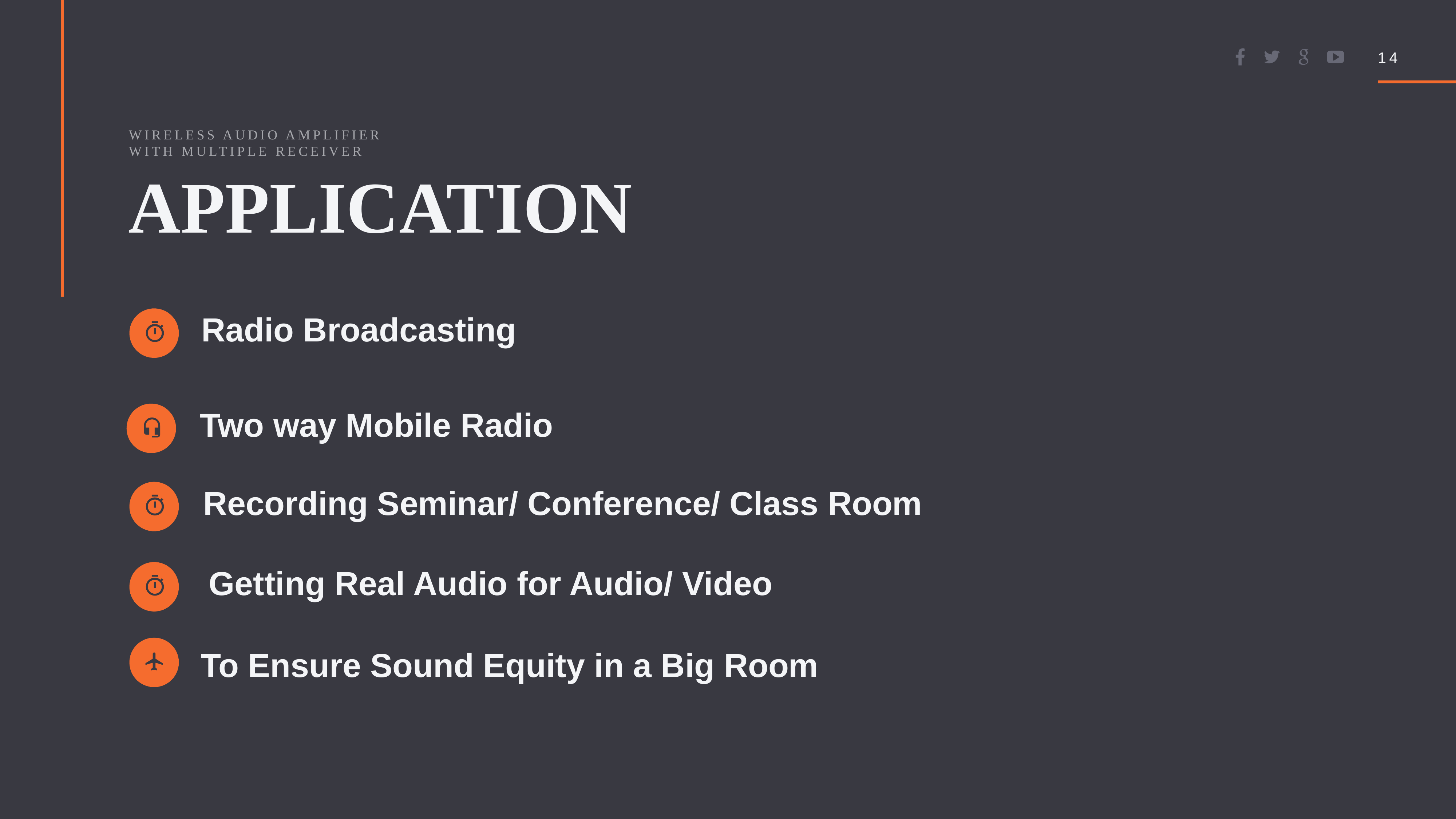

14
Wireless audio amplifier with multiple receiver
APPLICATION

Radio Broadcasting

Two way Mobile Radio

Recording Seminar/ Conference/ Class Room

Getting Real Audio for Audio/ Video

To Ensure Sound Equity in a Big Room